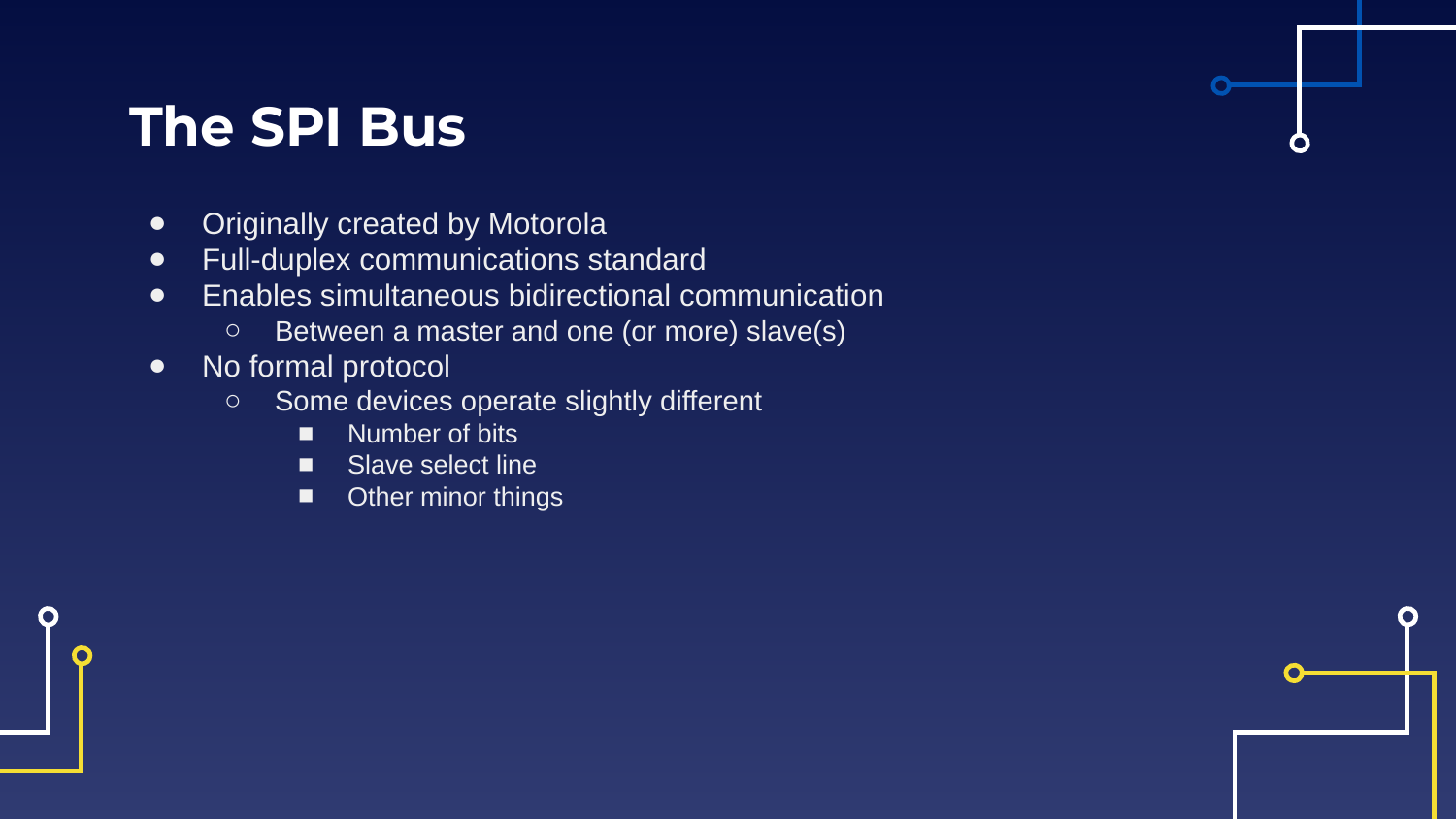

# The SPI Bus
Originally created by Motorola
Full-duplex communications standard
Enables simultaneous bidirectional communication
Between a master and one (or more) slave(s)
No formal protocol
Some devices operate slightly different
Number of bits
Slave select line
Other minor things